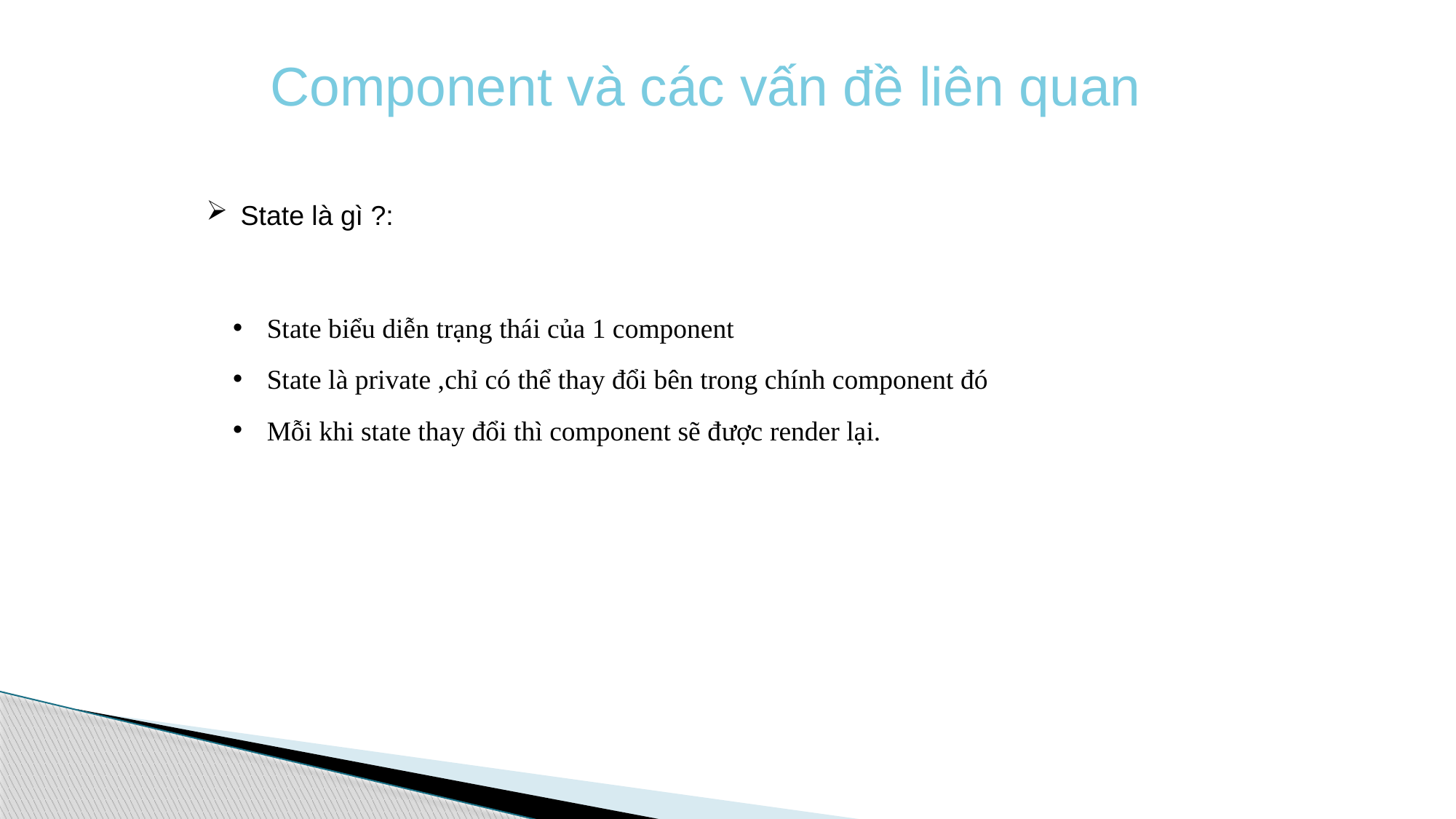

Component và các vấn đề liên quan
State là gì ?:
State biểu diễn trạng thái của 1 component
State là private ,chỉ có thể thay đổi bên trong chính component đó
Mỗi khi state thay đổi thì component sẽ được render lại.